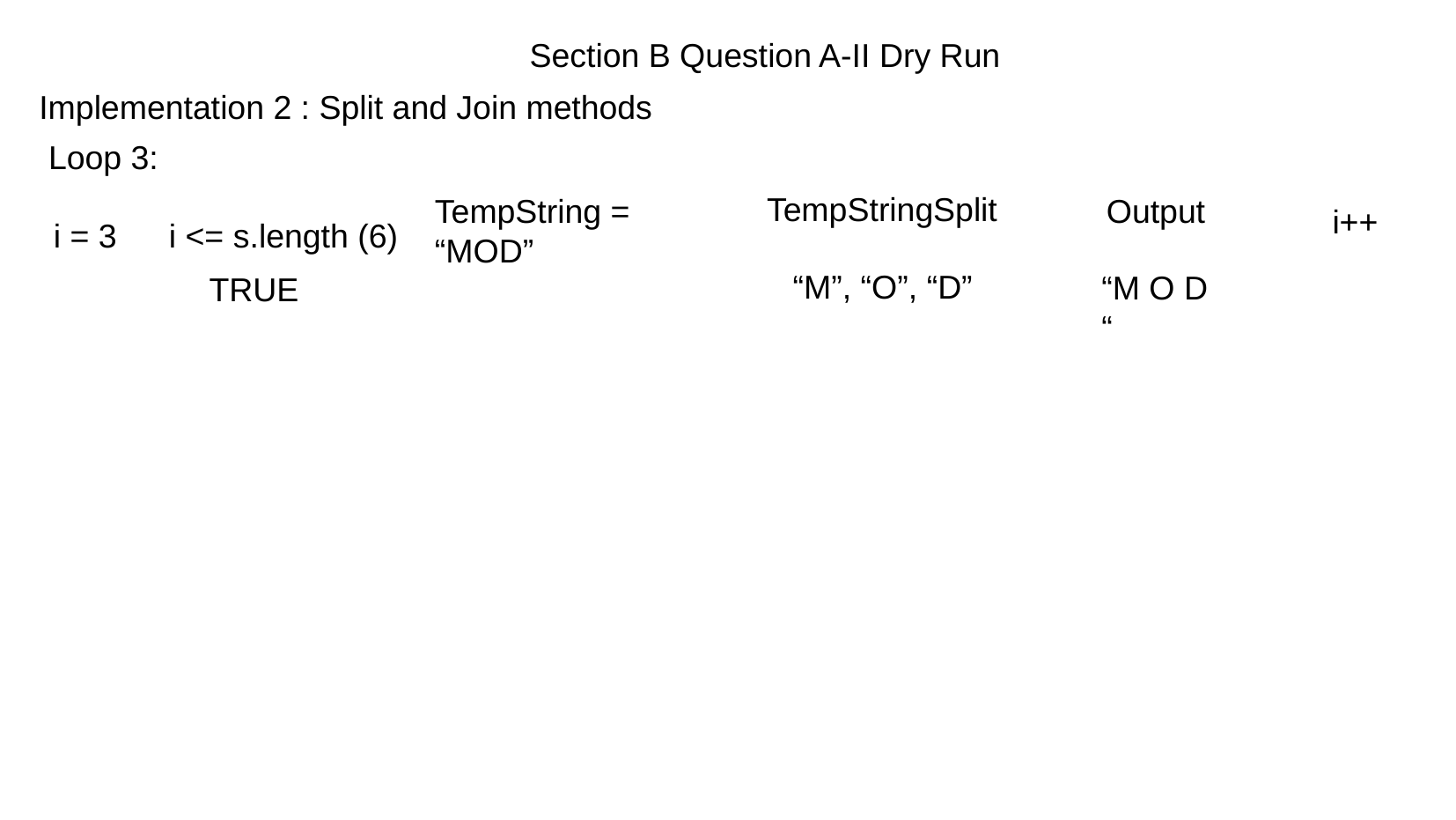

Section B Question A-II Dry Run
Implementation 2 : Split and Join methods
Loop 3:
TempStringSplit
TempString = “MOD”
Output
i++
i = 3
i <= s.length (6)
“M”, “O”, “D”
“M O D “
TRUE